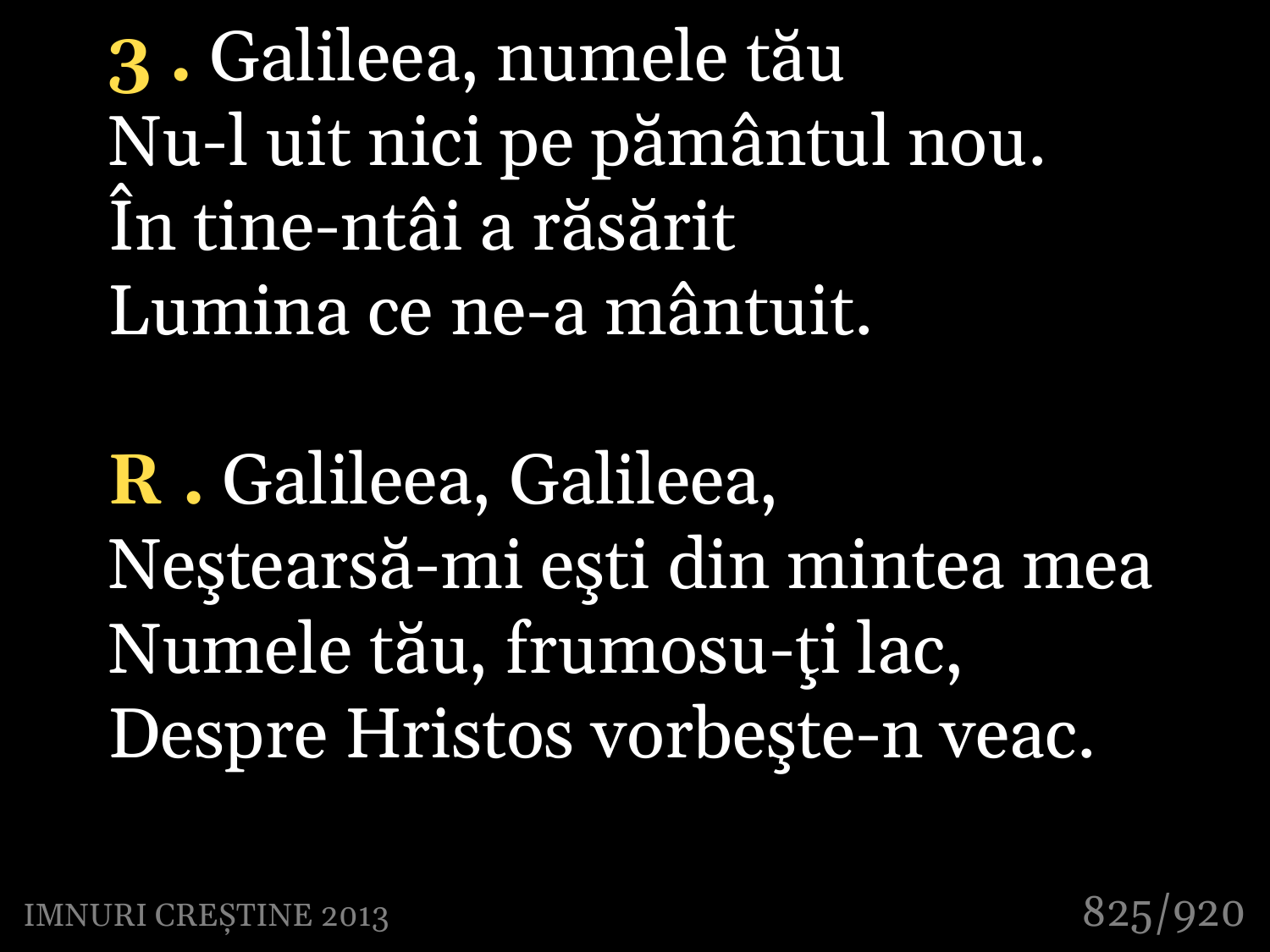

3 . Galileea, numele tău
Nu-l uit nici pe pământul nou.
În tine-ntâi a răsărit
Lumina ce ne-a mântuit.

R . Galileea, Galileea,
Neştearsă-mi eşti din mintea mea
Numele tău, frumosu-ţi lac,
Despre Hristos vorbeşte-n veac.
825/920
IMNURI CREȘTINE 2013